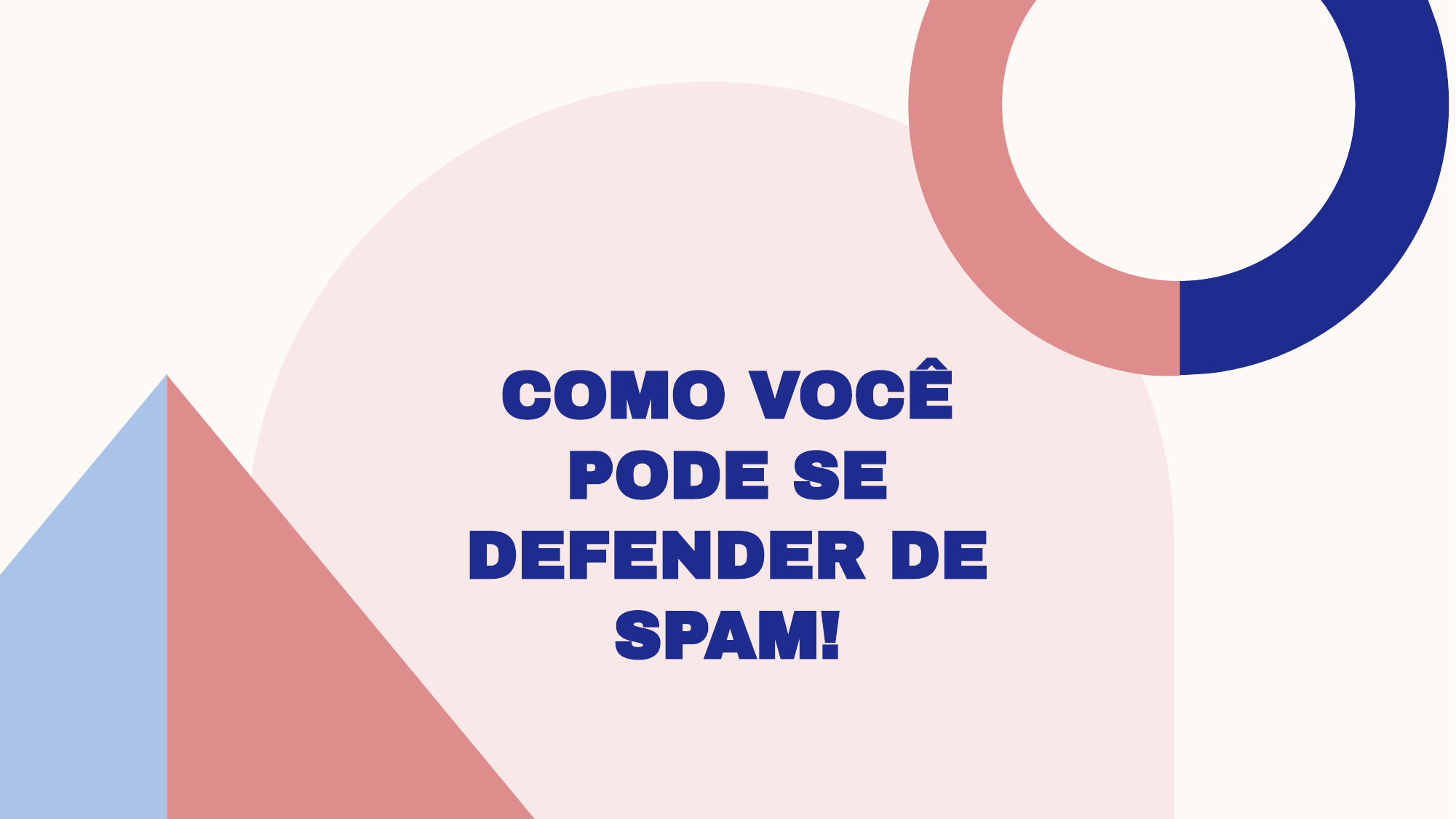

# como você pode se defender de spam!